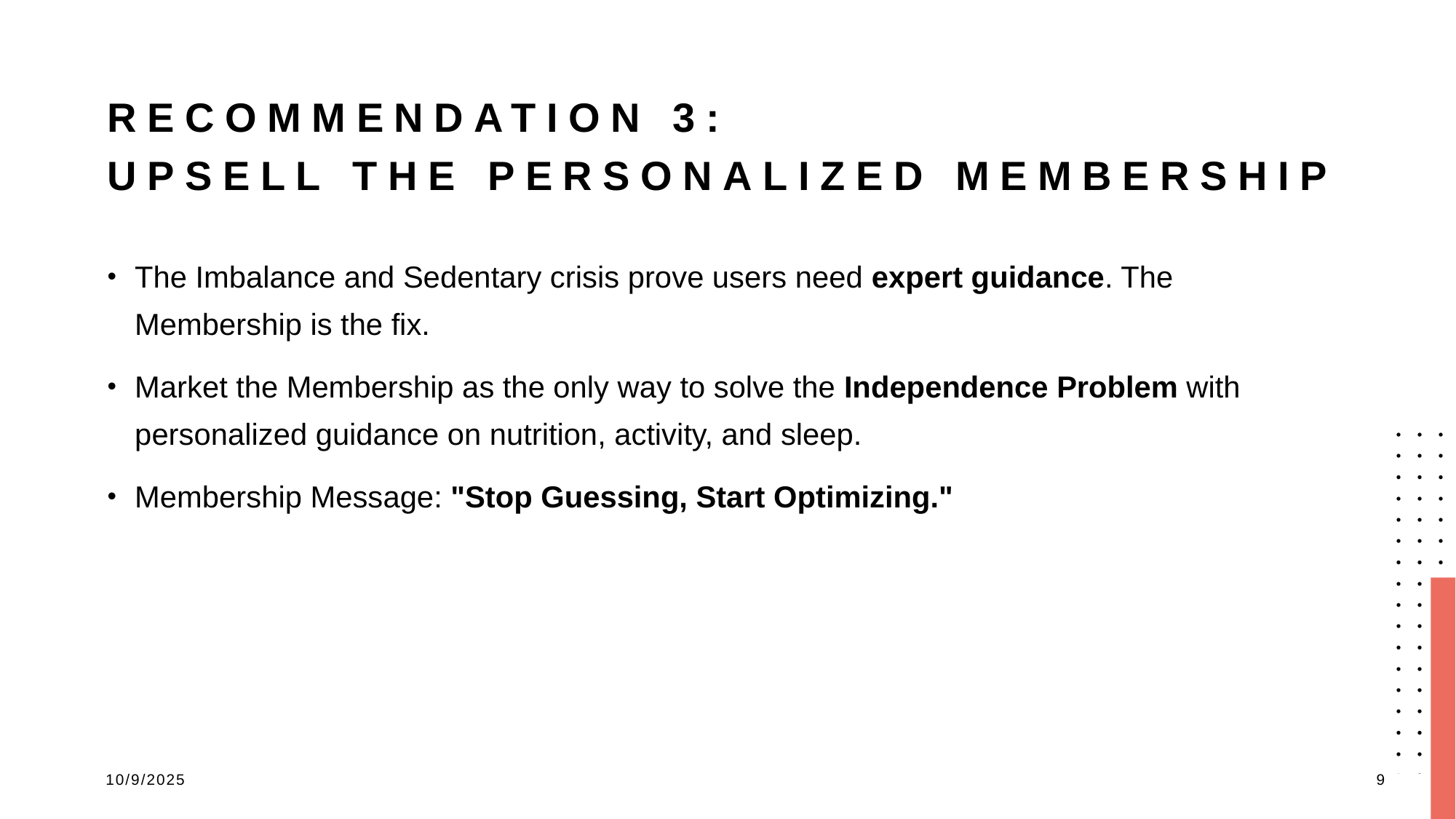

# Recommendation 3: Upsell the Personalized Membership
The Imbalance and Sedentary crisis prove users need expert guidance. The Membership is the fix.
Market the Membership as the only way to solve the Independence Problem with personalized guidance on nutrition, activity, and sleep.
Membership Message: "Stop Guessing, Start Optimizing."
10/9/2025

9